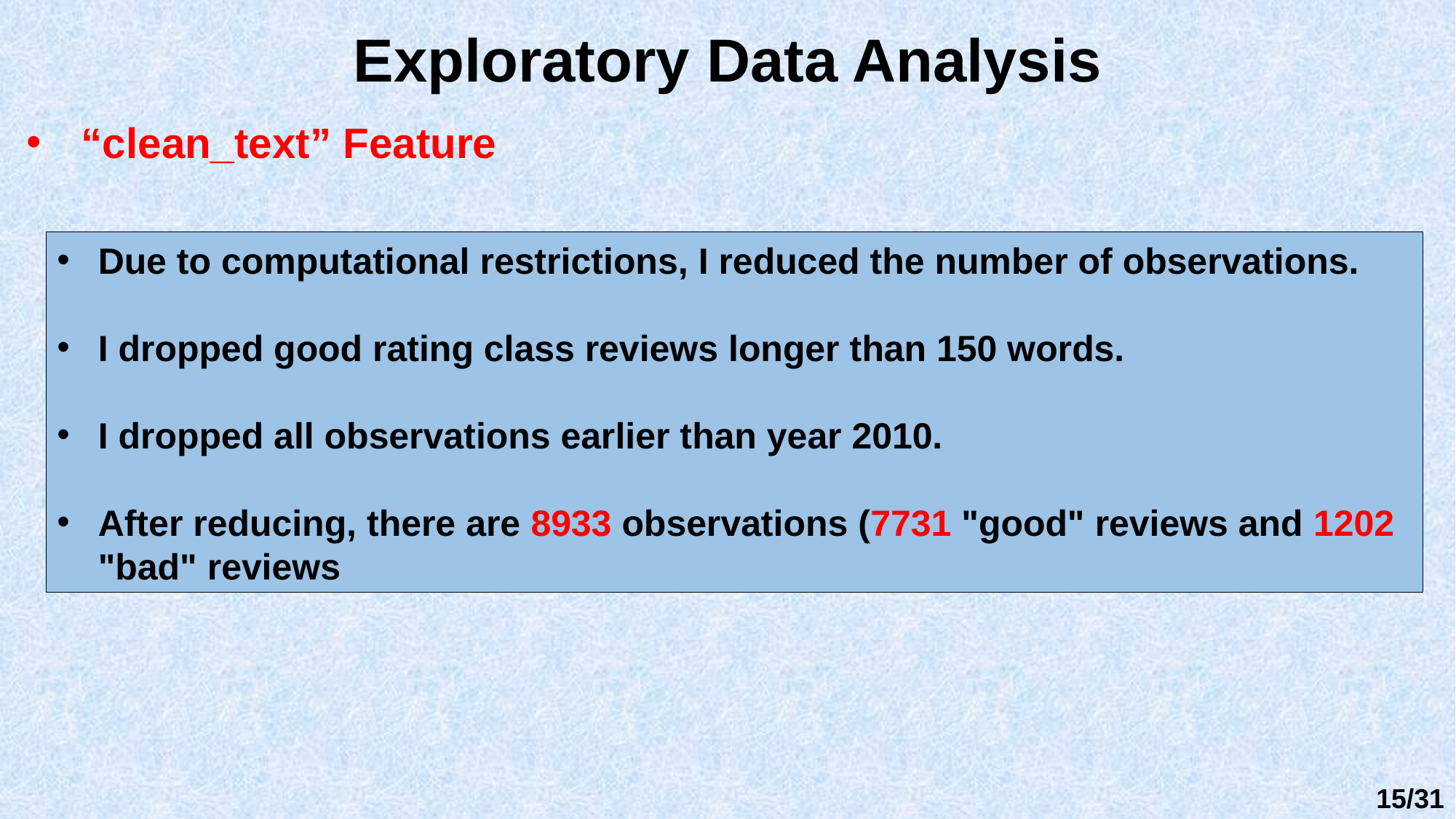

Exploratory Data Analysis
“clean_text” Feature
Due to computational restrictions, I reduced the number of observations.

I dropped good rating class reviews longer than 150 words.

I dropped all observations earlier than year 2010.

After reducing, there are 8933 observations (7731 "good" reviews and 1202 "bad" reviews
15/31